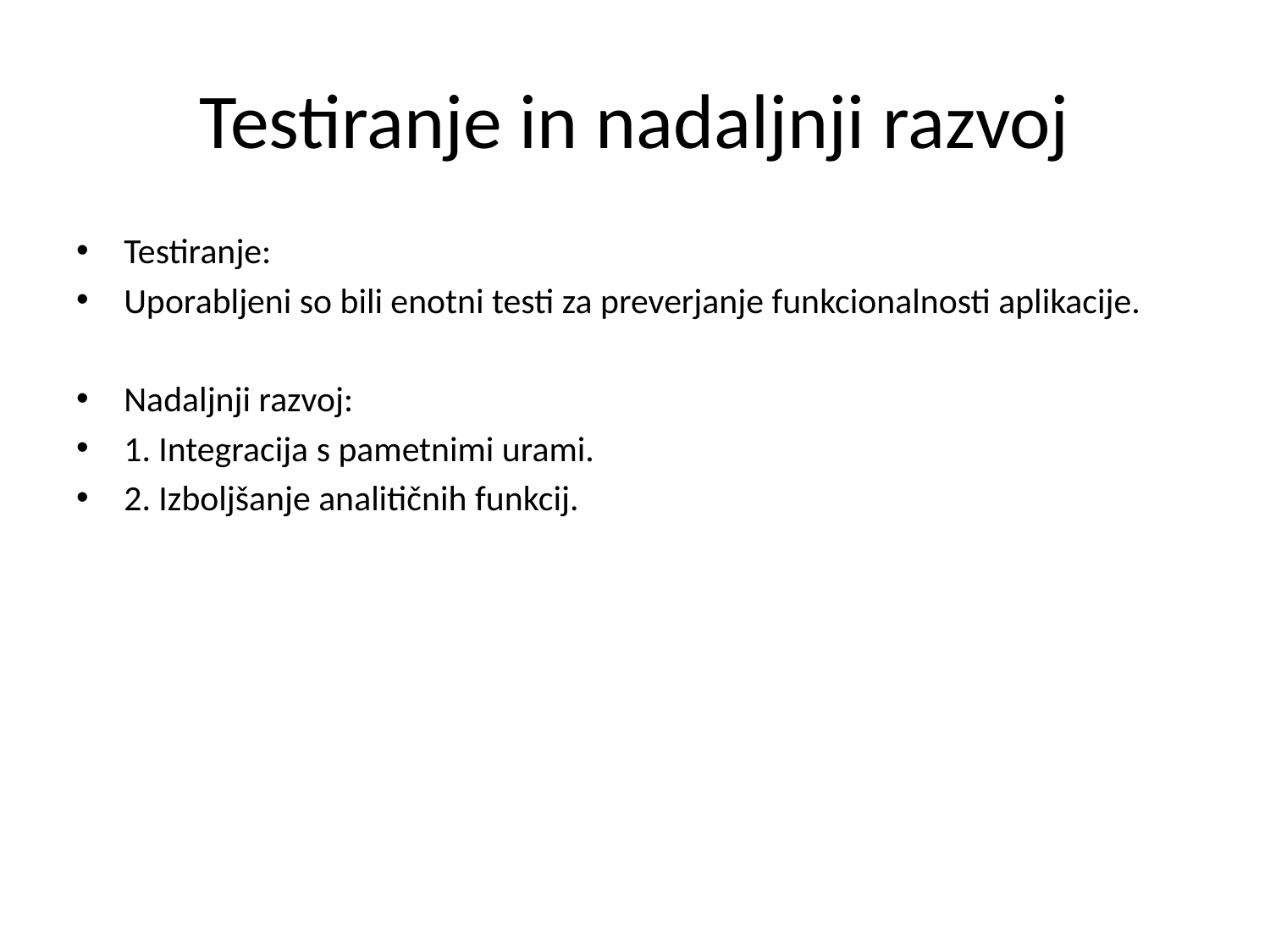

# Testiranje in nadaljnji razvoj
Testiranje:
Uporabljeni so bili enotni testi za preverjanje funkcionalnosti aplikacije.

Nadaljnji razvoj:
1. Integracija s pametnimi urami.
2. Izboljšanje analitičnih funkcij.